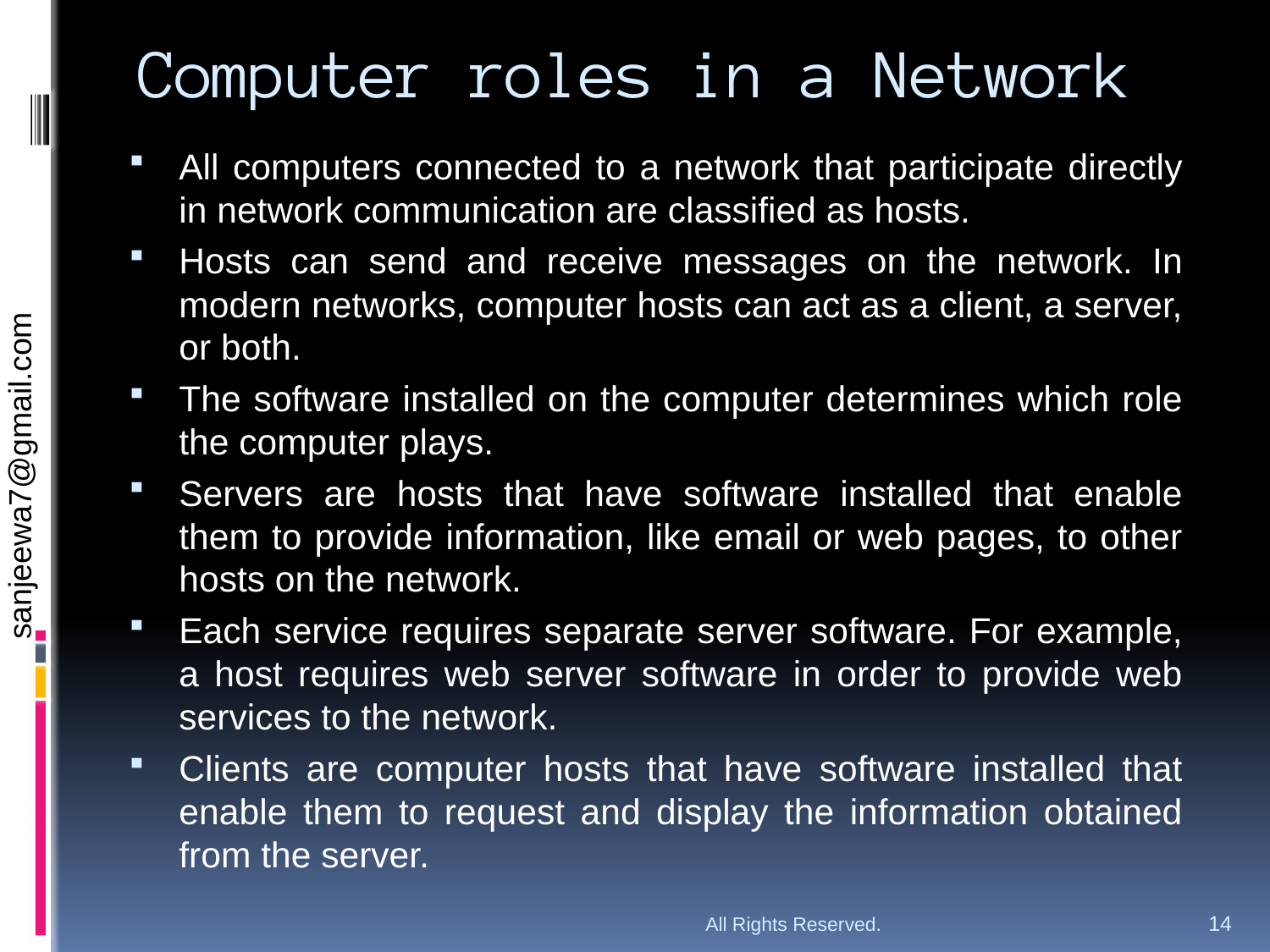

# Computer roles in a Network
All computers connected to a network that participate directly in network communication are classified as hosts.
Hosts can send and receive messages on the network. In modern networks, computer hosts can act as a client, a server, or both.
The software installed on the computer determines which role the computer plays.
Servers are hosts that have software installed that enable them to provide information, like email or web pages, to other hosts on the network.
Each service requires separate server software. For example, a host requires web server software in order to provide web services to the network.
Clients are computer hosts that have software installed that enable them to request and display the information obtained from the server.
All Rights Reserved.
14